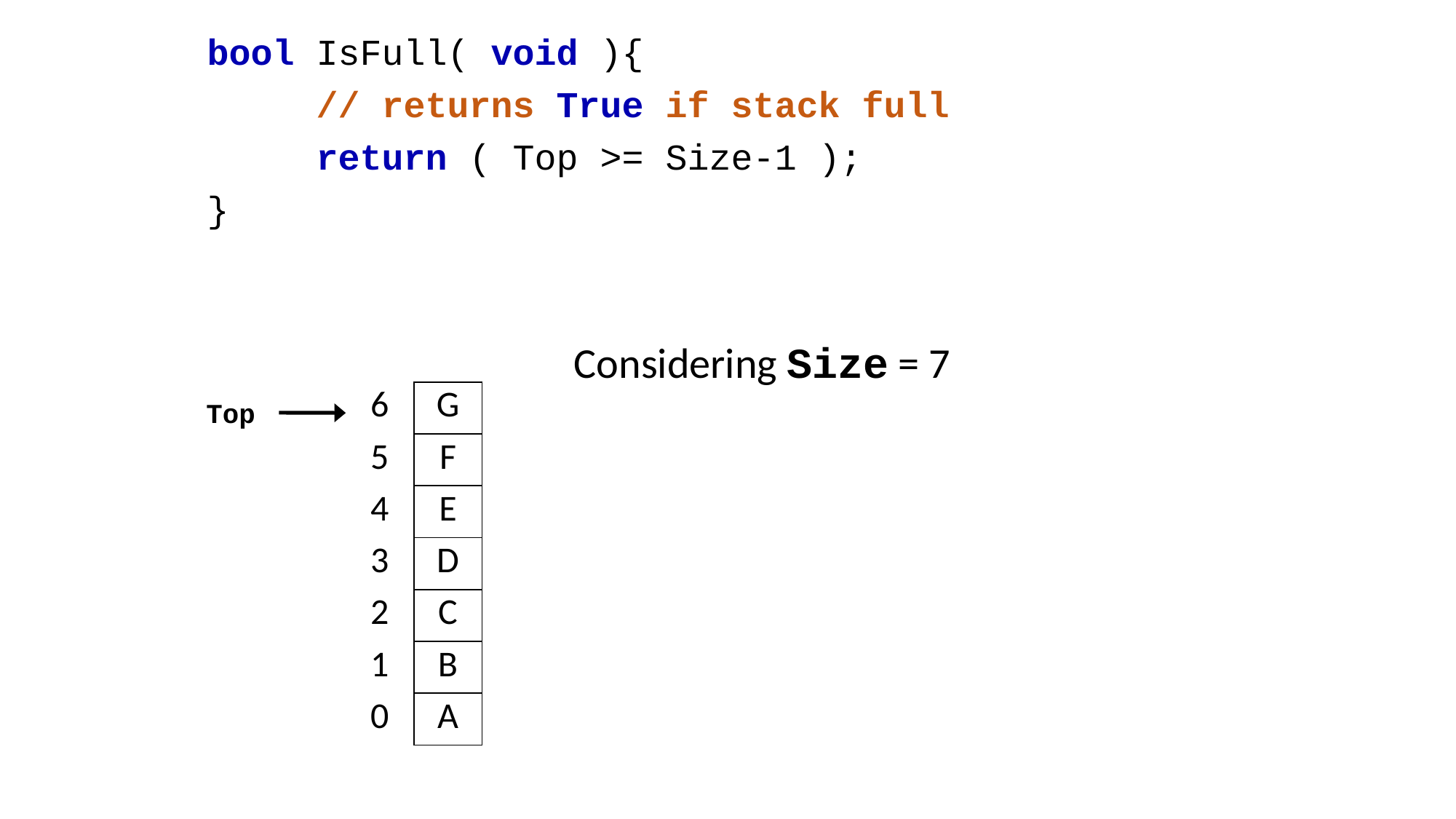

bool IsFull( void ){
	// returns True if stack full
	return ( Top >= Size-1 );
}

|  |  |
| --- | --- |
| 6 | G |
| 5 | F |
| 4 | E |
| 3 | D |
| 2 | C |
| 1 | B |
| 0 | A |
Considering Size = 7
Top